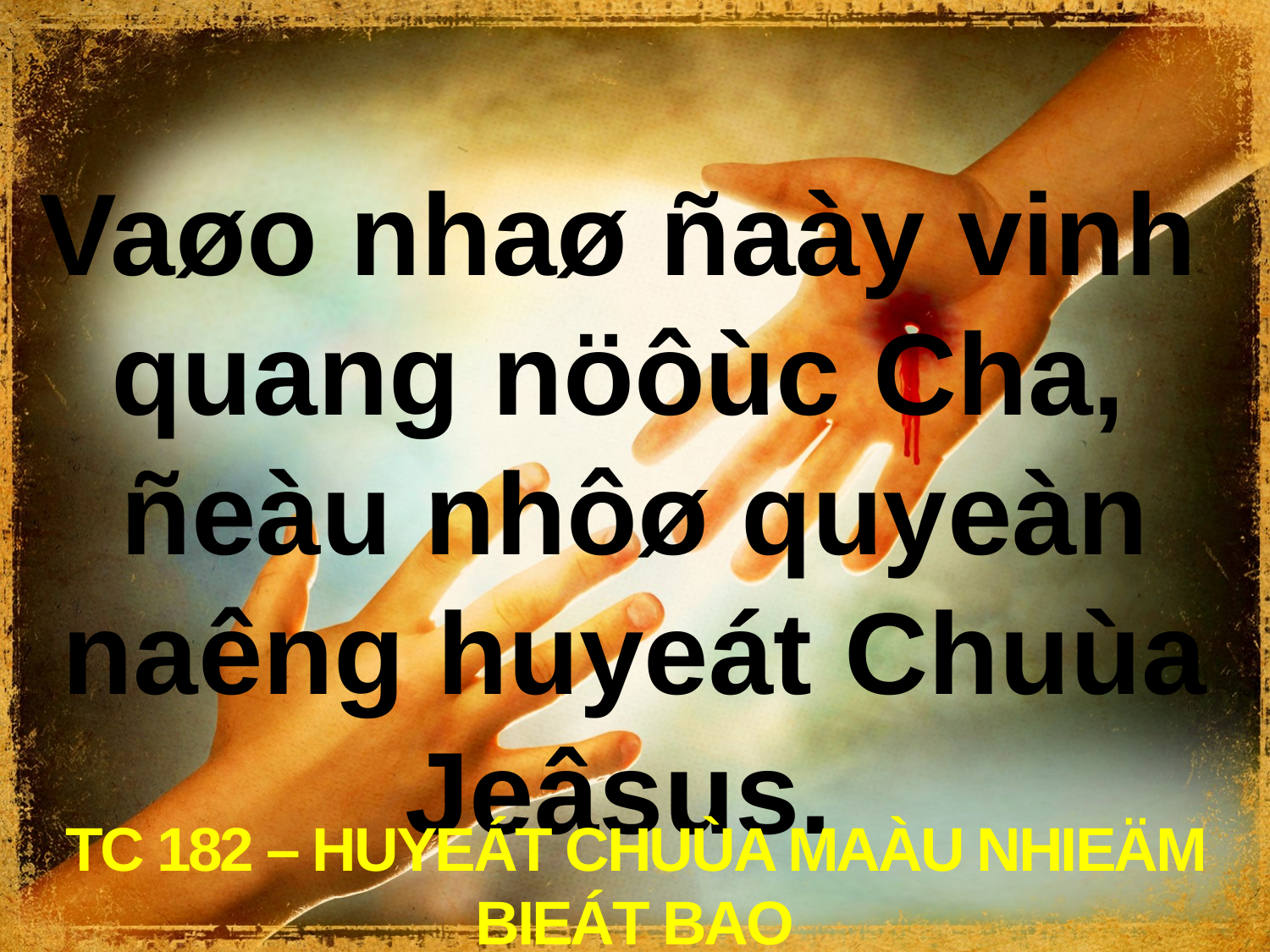

Vaøo nhaø ñaày vinh
quang nöôùc Cha,
ñeàu nhôø quyeàn naêng huyeát Chuùa Jeâsus.
TC 182 – HUYEÁT CHUÙA MAÀU NHIEÄM BIEÁT BAO